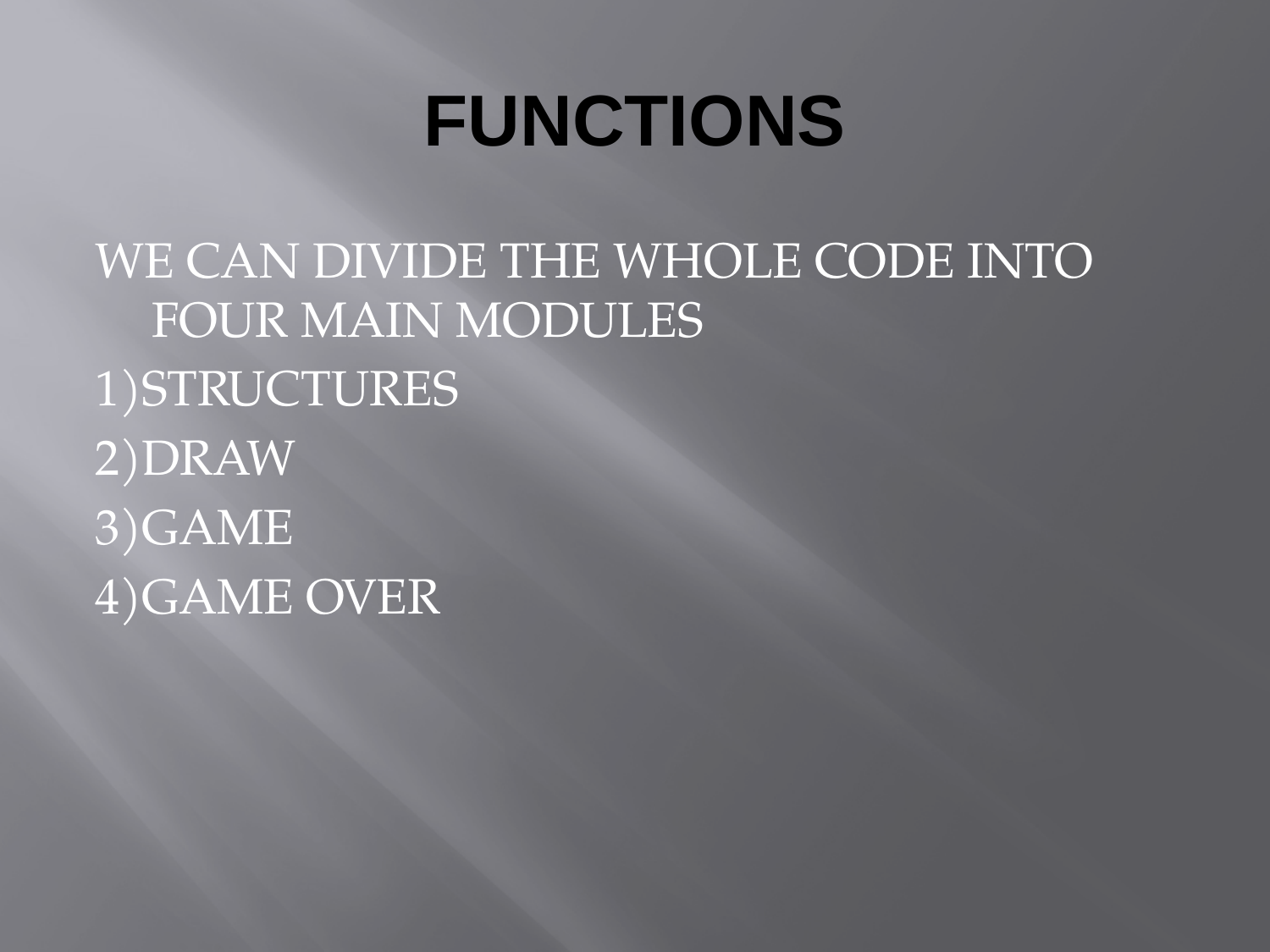

# FUNCTIONS
WE CAN DIVIDE THE WHOLE CODE INTO FOUR MAIN MODULES
1)STRUCTURES
2)DRAW
3)GAME
4)GAME OVER